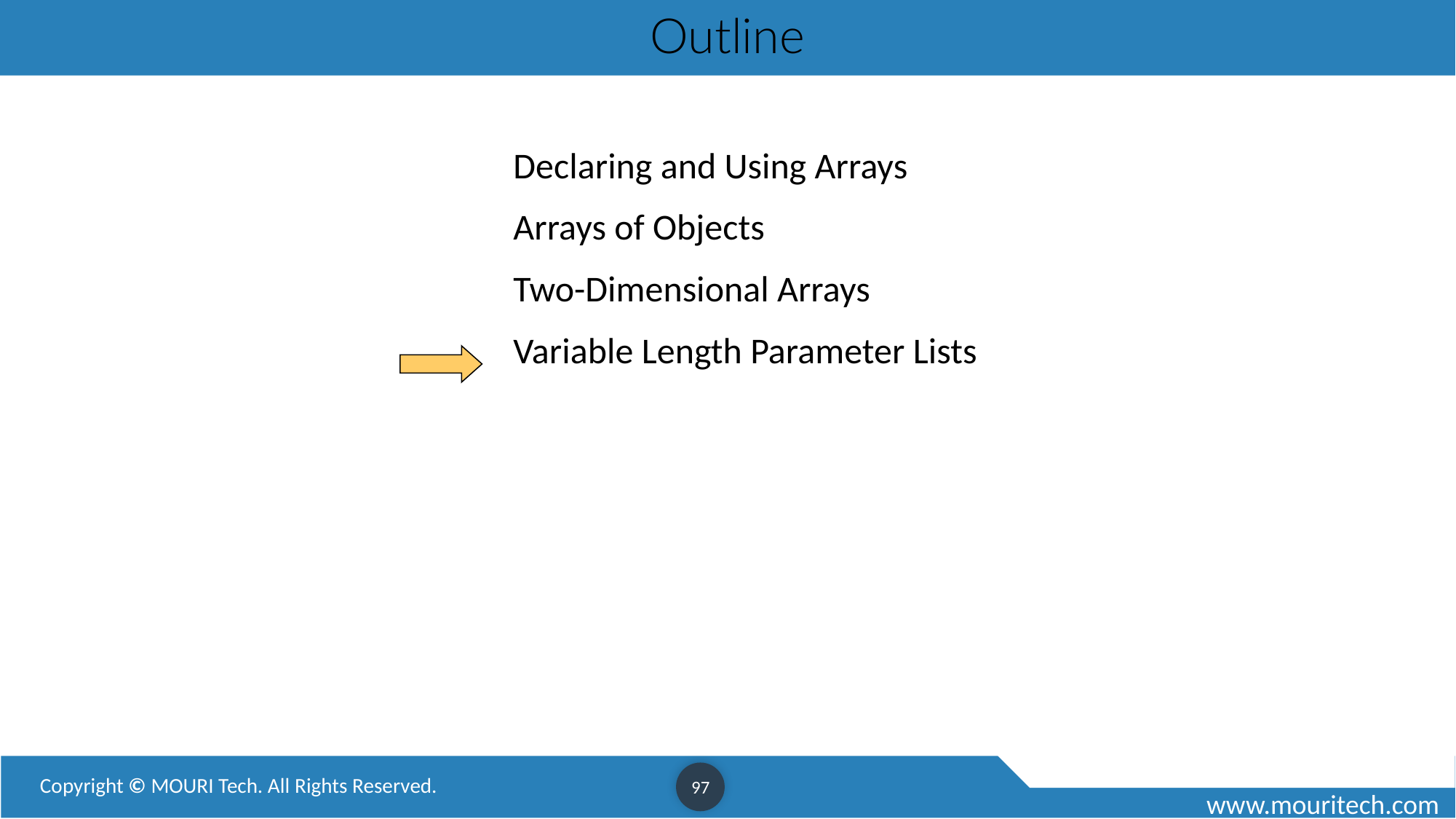

# Outline

Declaring and Using Arrays
Arrays of Objects
Two-Dimensional Arrays
Variable Length Parameter Lists

97